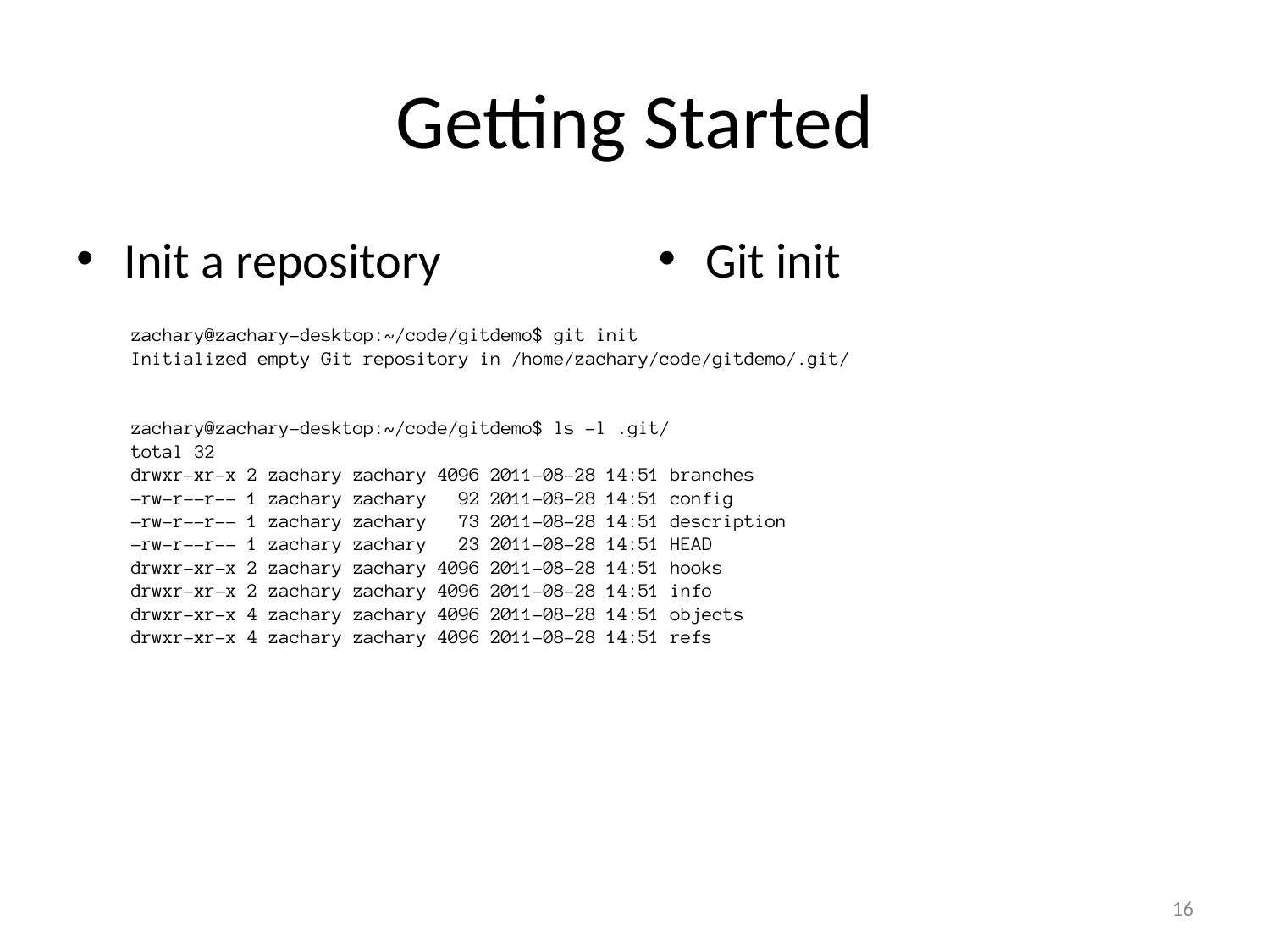

# Getting Started
Init a repository
Git init
zachary@zachary-desktop:~/code/gitdemo$ git init
Initialized empty Git repository in /home/zachary/code/gitdemo/.git/

zachary@zachary-desktop:~/code/gitdemo$ ls -l .git/
total 32
drwxr-xr-x 2 zachary zachary 4096 2011-08-28 14:51 branches
-rw-r--r-- 1 zachary zachary   92 2011-08-28 14:51 config
-rw-r--r-- 1 zachary zachary   73 2011-08-28 14:51 description
-rw-r--r-- 1 zachary zachary   23 2011-08-28 14:51 HEAD
drwxr-xr-x 2 zachary zachary 4096 2011-08-28 14:51 hooks
drwxr-xr-x 2 zachary zachary 4096 2011-08-28 14:51 info
drwxr-xr-x 4 zachary zachary 4096 2011-08-28 14:51 objects
drwxr-xr-x 4 zachary zachary 4096 2011-08-28 14:51 refs

16